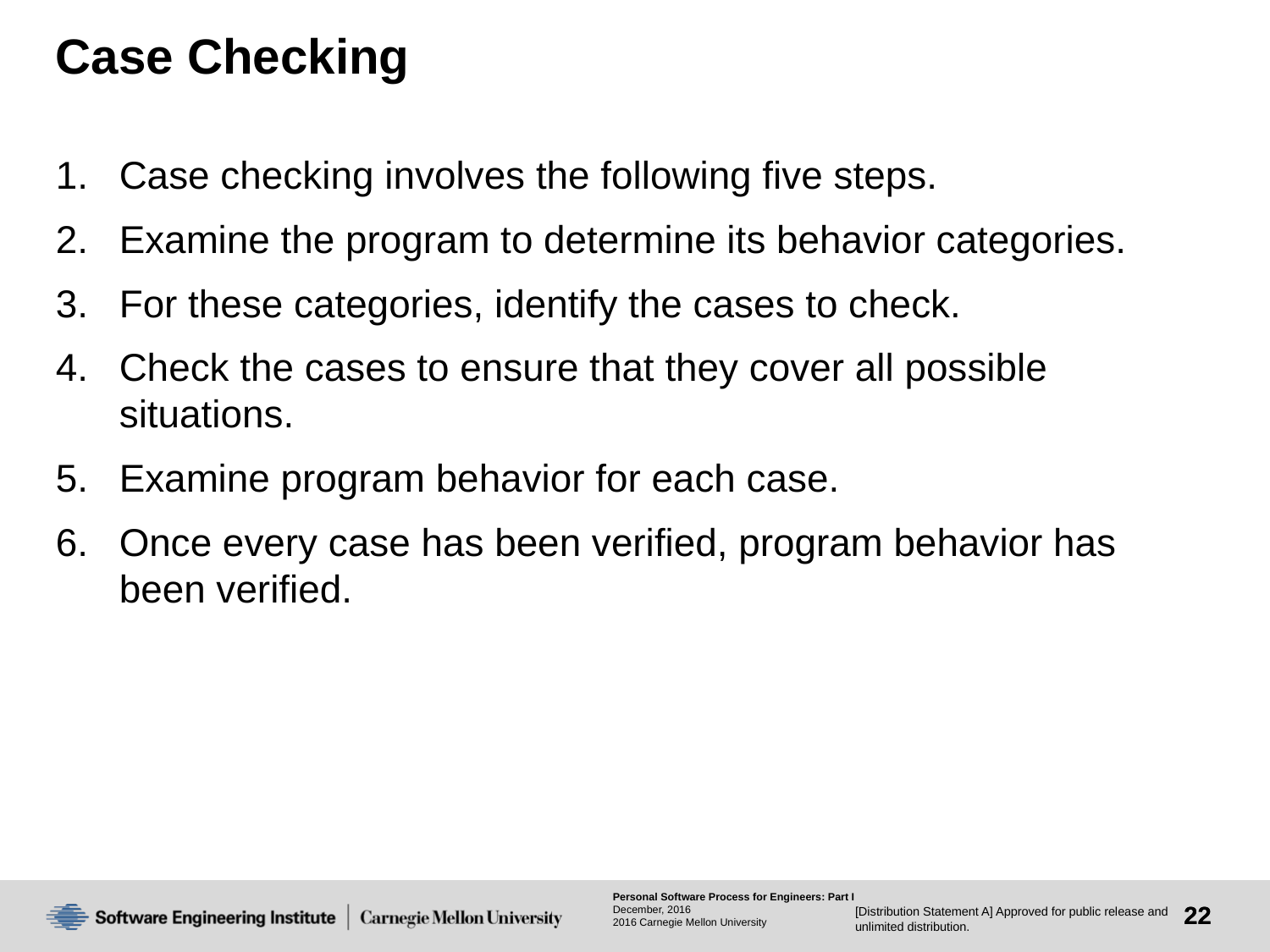

# Case Checking
Case checking involves the following five steps.
Examine the program to determine its behavior categories.
For these categories, identify the cases to check.
Check the cases to ensure that they cover all possible situations.
Examine program behavior for each case.
Once every case has been verified, program behavior has been verified.